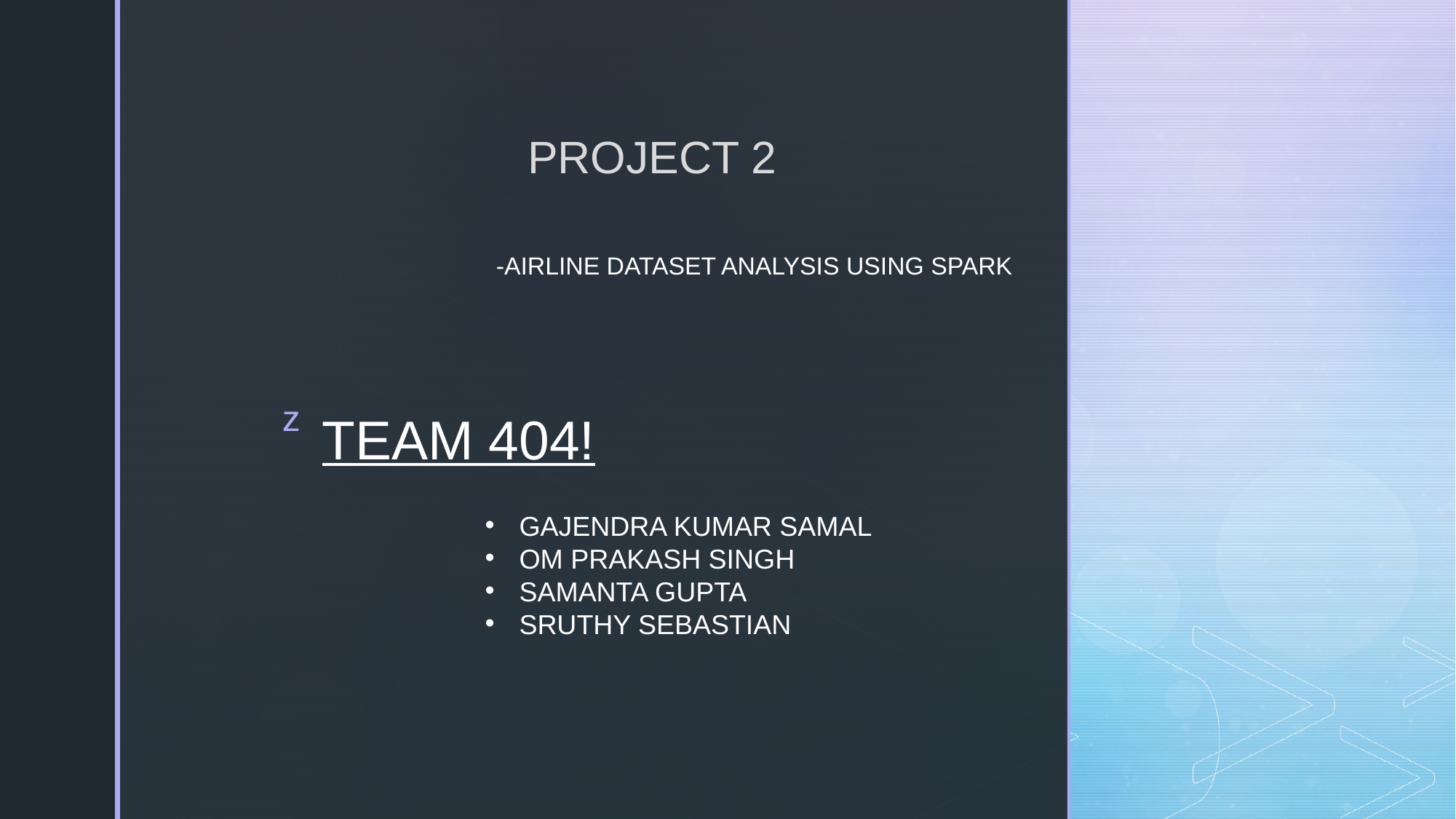

# PROJECT 2
-AIRLINE DATASET ANALYSIS USING SPARK
TEAM 404!

GAJENDRA KUMAR SAMAL
OM PRAKASH SINGH
SAMANTA GUPTA
SRUTHY SEBASTIAN